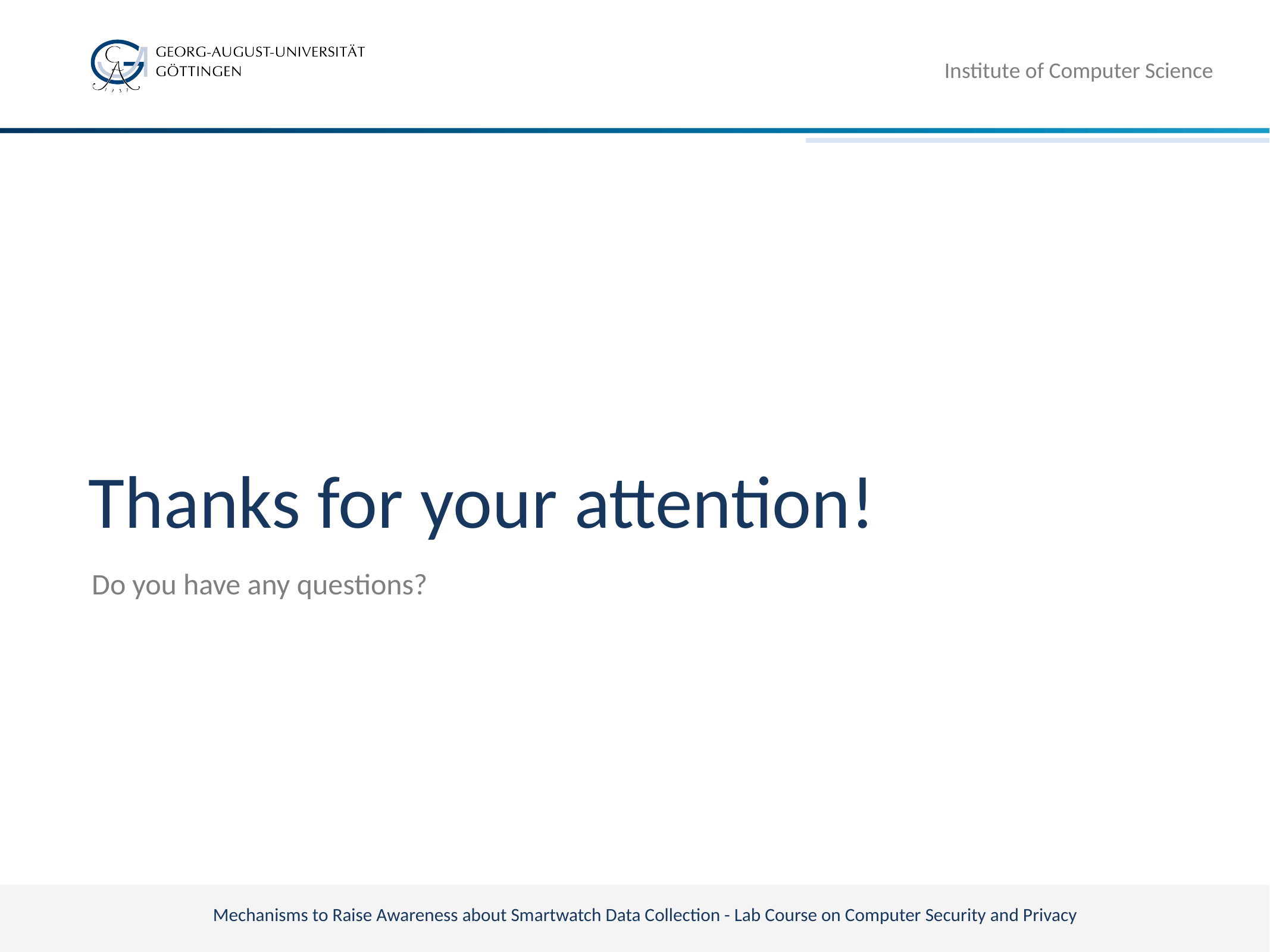

# Thanks for your attention!
Do you have any questions?